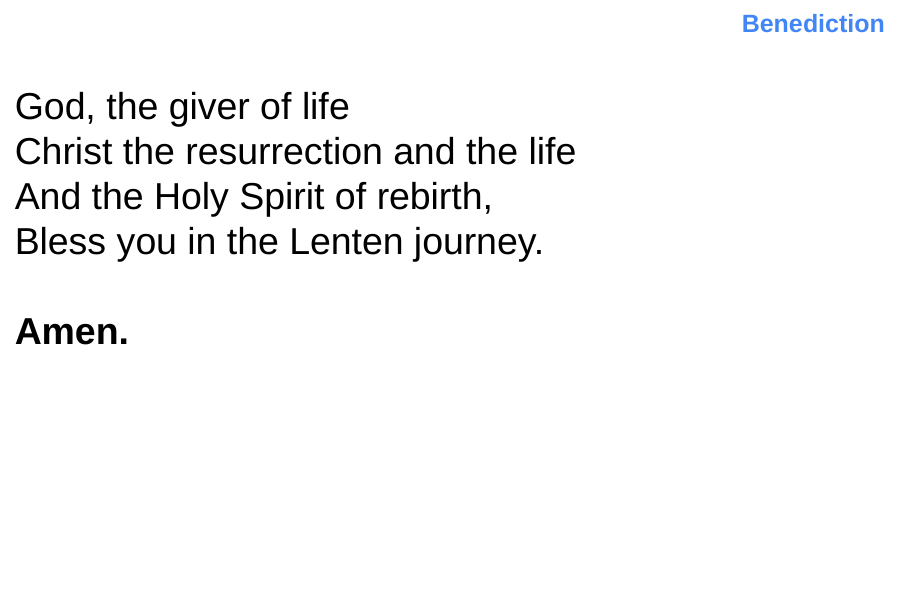

Benediction
God, the giver of life
Christ the resurrection and the life
And the Holy Spirit of rebirth,
Bless you in the Lenten journey.
Amen.